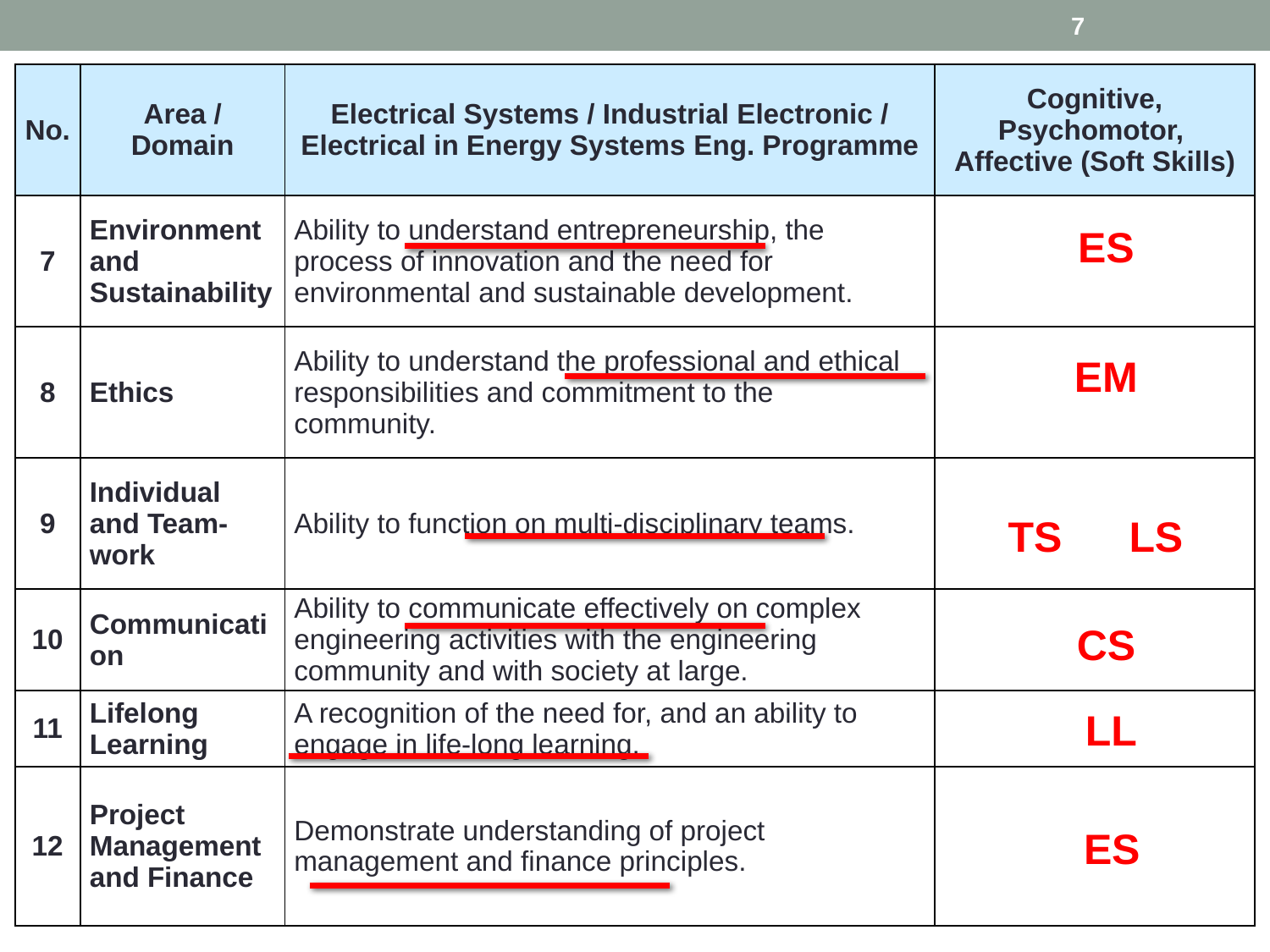

7
| No. | Area / Domain | Electrical Systems / Industrial Electronic / Electrical in Energy Systems Eng. Programme | Cognitive, Psychomotor, Affective (Soft Skills) |
| --- | --- | --- | --- |
| 7 | Environment and Sustainability | Ability to understand entrepreneurship, the process of innovation and the need for environmental and sustainable development. |  |
| 8 | Ethics | Ability to understand the professional and ethical responsibilities and commitment to the community. |  |
| 9 | Individual and Team-work | Ability to function on multi-disciplinary teams. |  |
| 10 | Communication | Ability to communicate effectively on complex engineering activities with the engineering community and with society at large. |  |
| 11 | Lifelong Learning | A recognition of the need for, and an ability to engage in life-long learning. |  |
| 12 | Project Management and Finance | Demonstrate understanding of project management and finance principles. |  |
ES
EM
TS
LS
CS
LL
ES